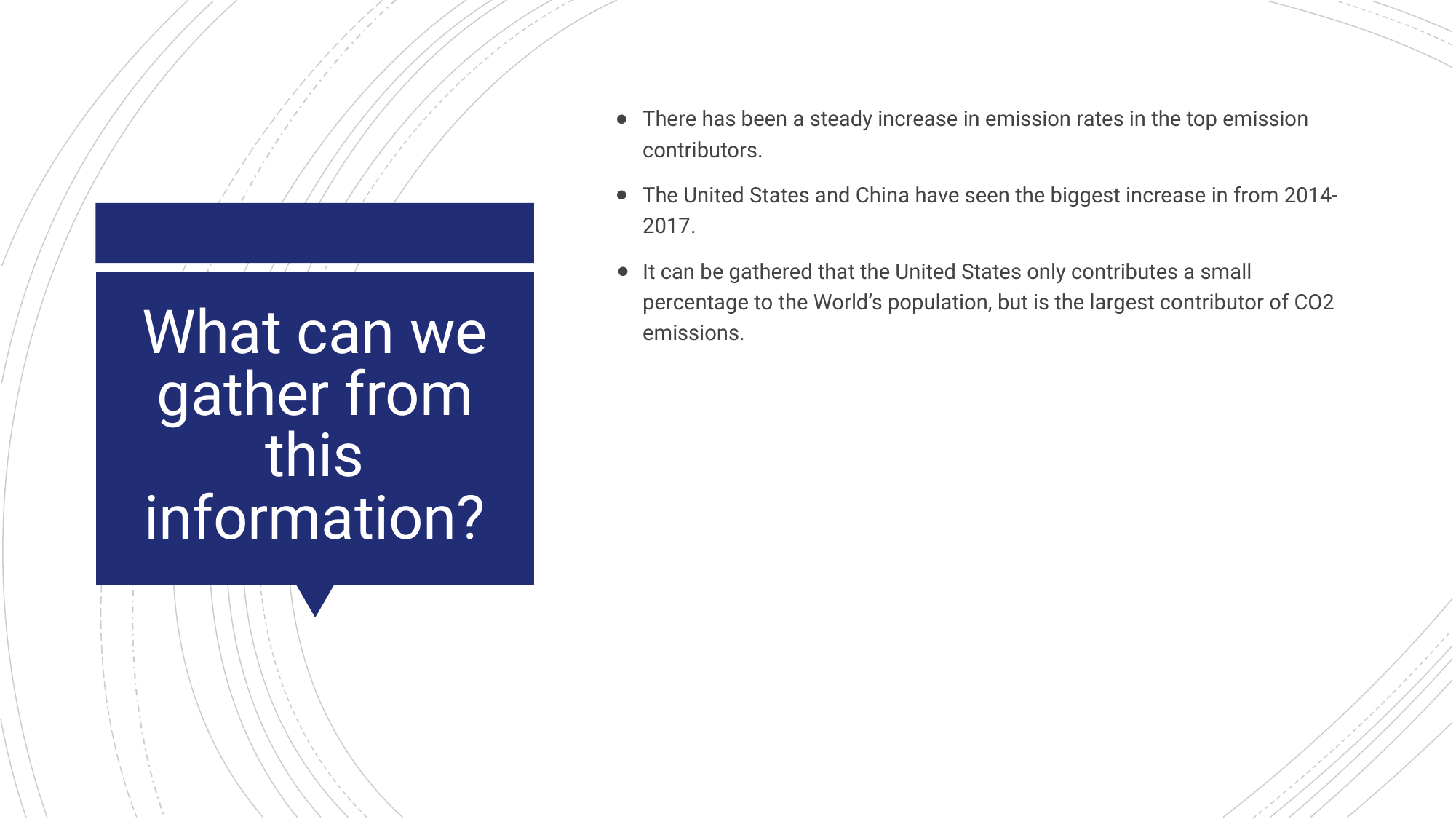

There has been a steady increase in emission rates in the top emission contributors.
The United States and China have seen the biggest increase in from 2014-2017.
It can be gathered that the United States only contributes a small percentage to the World’s population, but is the largest contributor of CO2 emissions.

# What can we gather from this information?